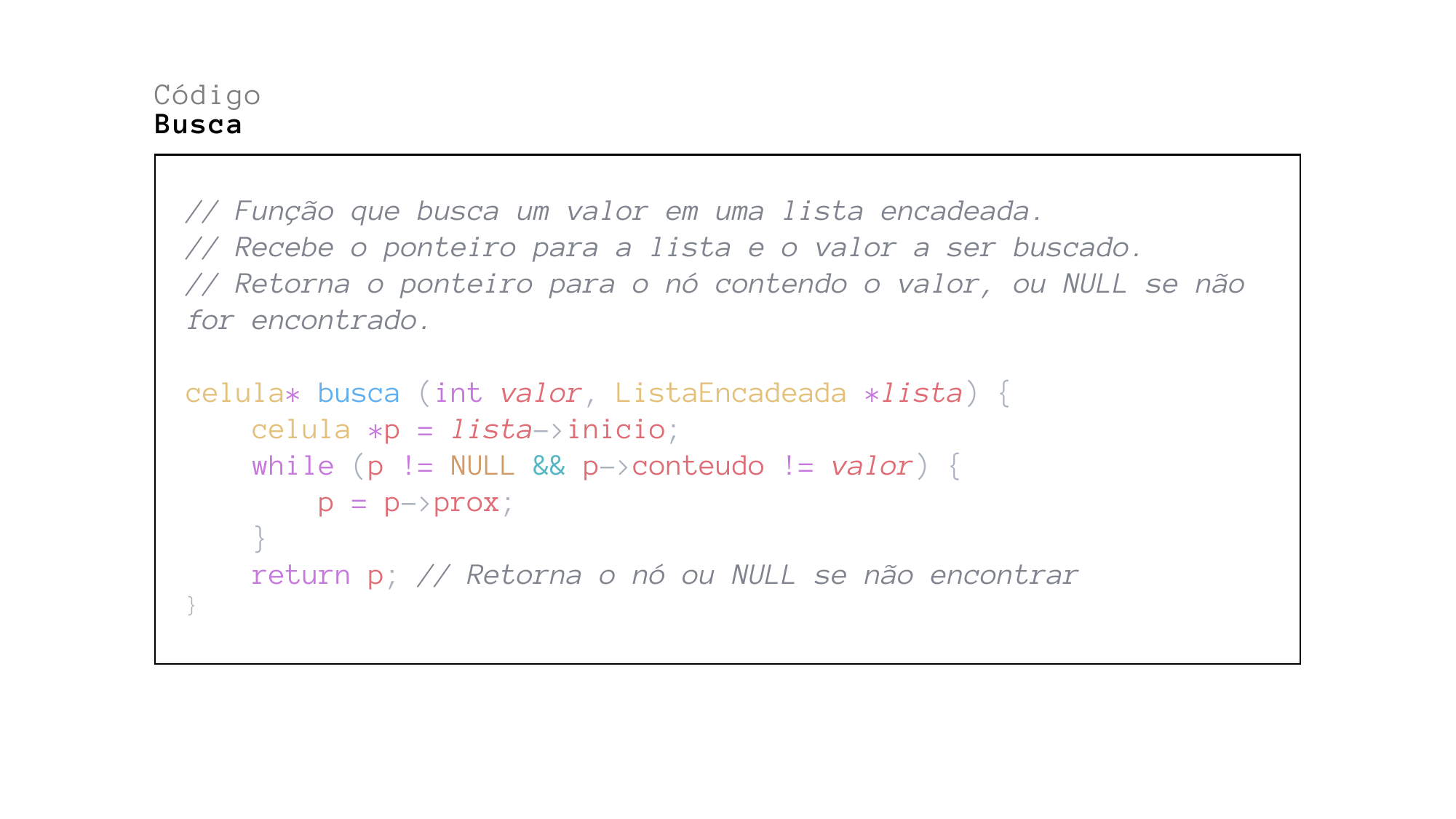

Código
Busca

// Função que busca um valor em uma lista encadeada.
// Recebe o ponteiro para a lista e o valor a ser buscado.
// Retorna o ponteiro para o nó contendo o valor, ou NULL se não for encontrado.

celula* busca (int valor, ListaEncadeada *lista) {
    celula *p = lista->inicio;
    while (p != NULL && p->conteudo != valor) {
        p = p->prox;
    }
    return p; // Retorna o nó ou NULL se não encontrar
}